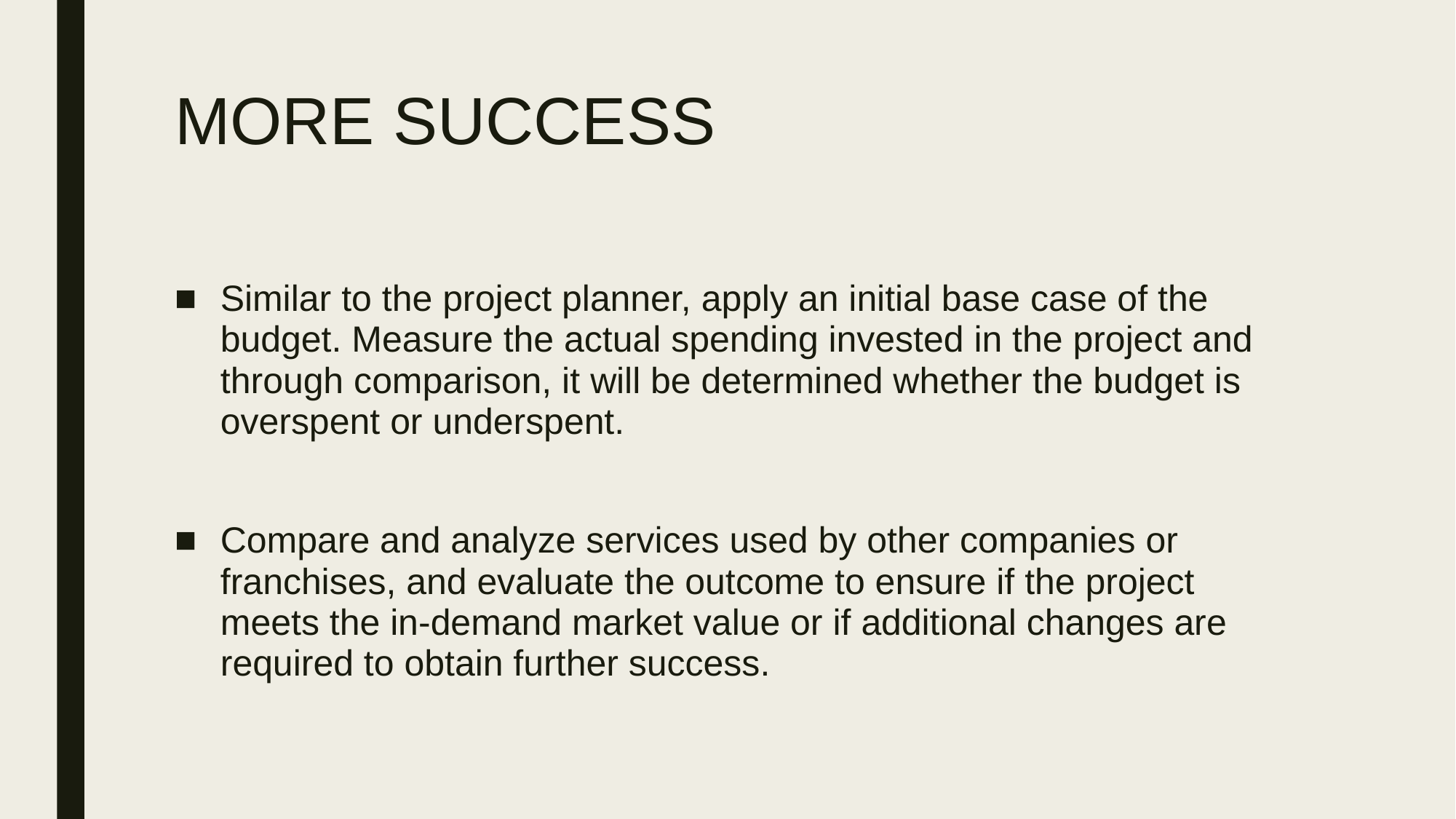

# MORE SUCCESS
Similar to the project planner, apply an initial base case of the budget. Measure the actual spending invested in the project and through comparison, it will be determined whether the budget is overspent or underspent.

Compare and analyze services used by other companies or franchises, and evaluate the outcome to ensure if the project meets the in-demand market value or if additional changes are required to obtain further success.